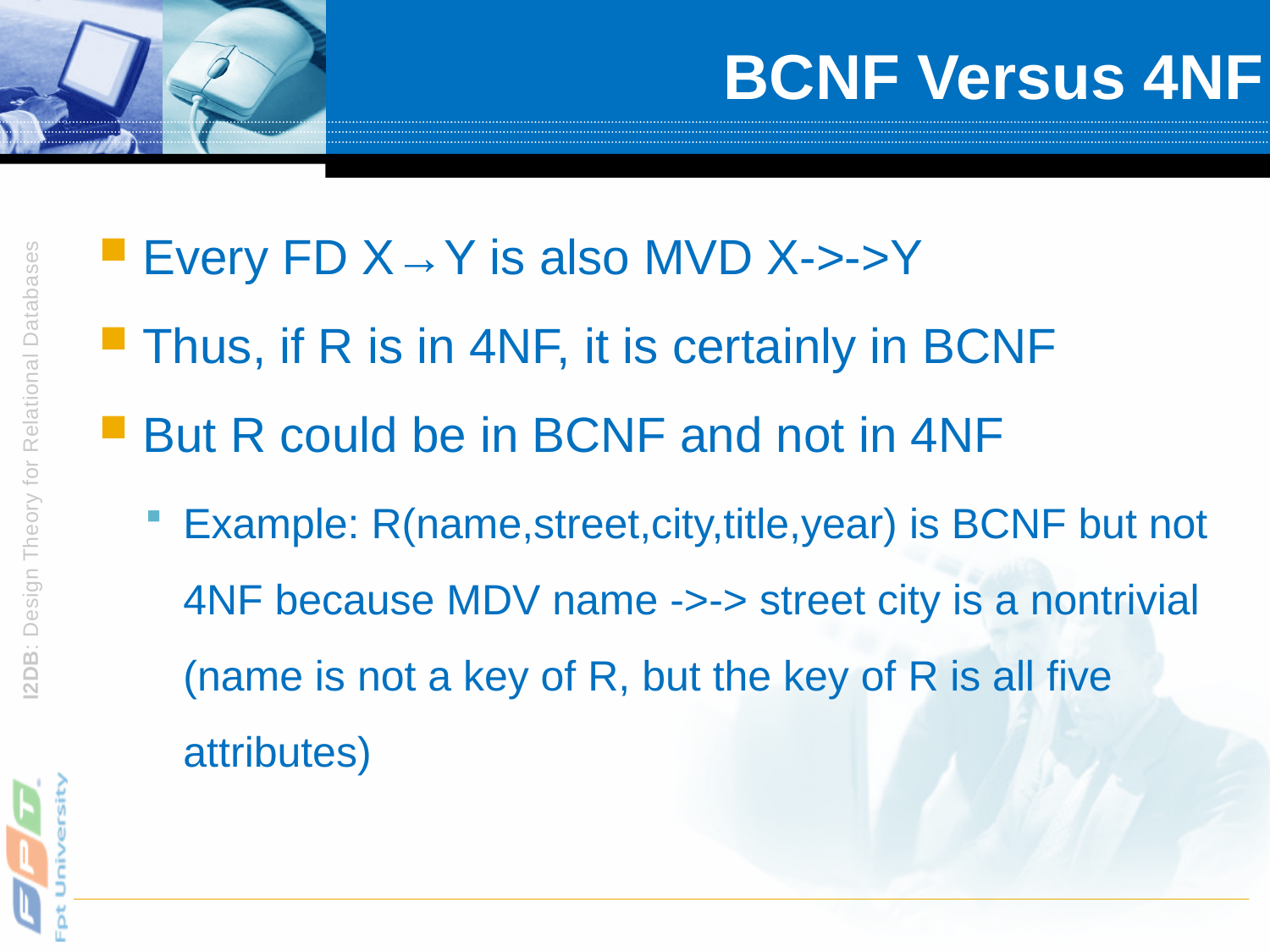

# BCNF Versus 4NF
Every FD X→Y is also MVD X->->Y
Thus, if R is in 4NF, it is certainly in BCNF
But R could be in BCNF and not in 4NF
Example: R(name,street,city,title,year) is BCNF but not 4NF because MDV name ->-> street city is a nontrivial (name is not a key of R, but the key of R is all five attributes)